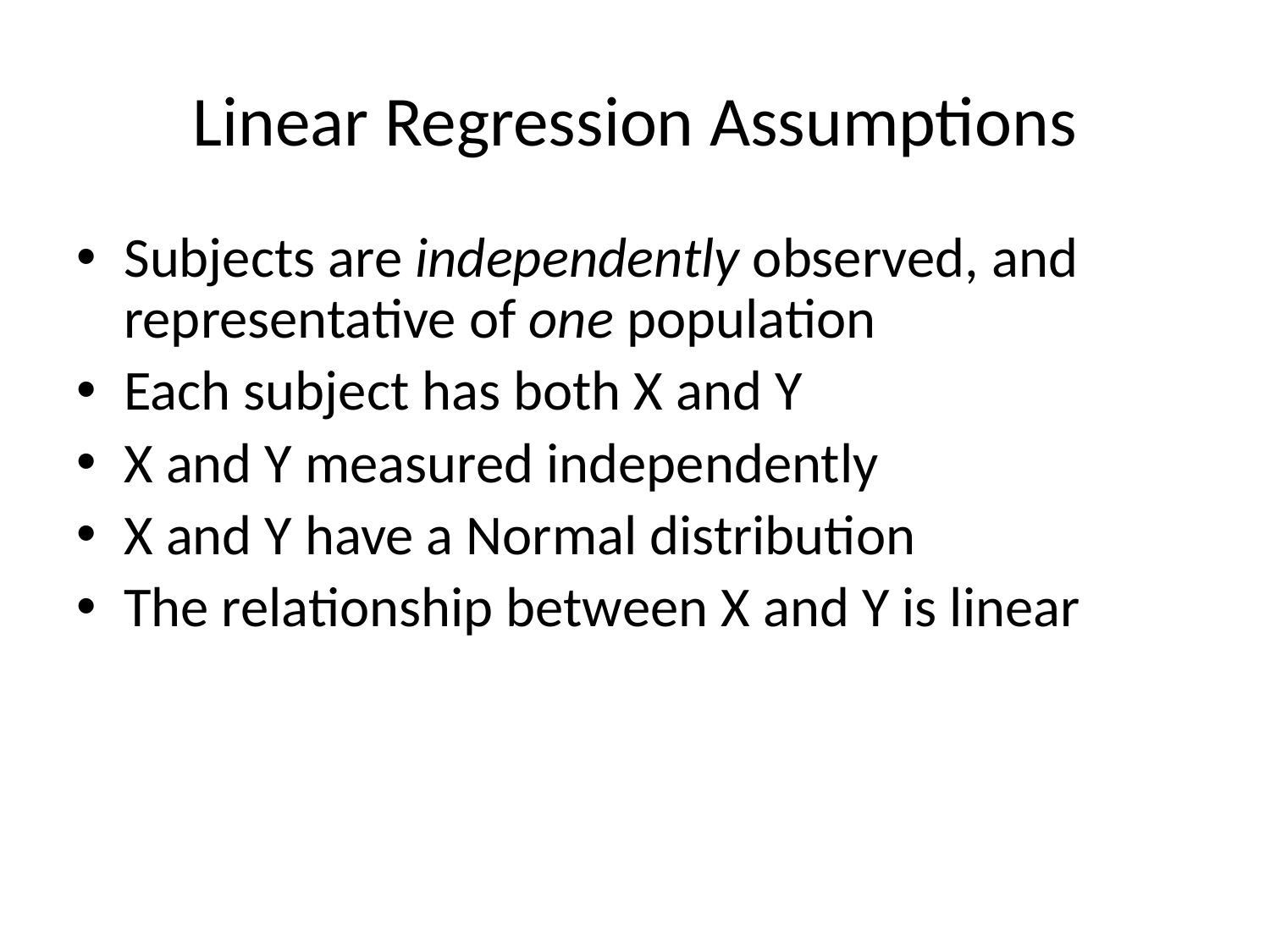

# Linear Regression Assumptions
Subjects are independently observed, and representative of one population
Each subject has both X and Y
X and Y measured independently
X and Y have a Normal distribution
The relationship between X and Y is linear